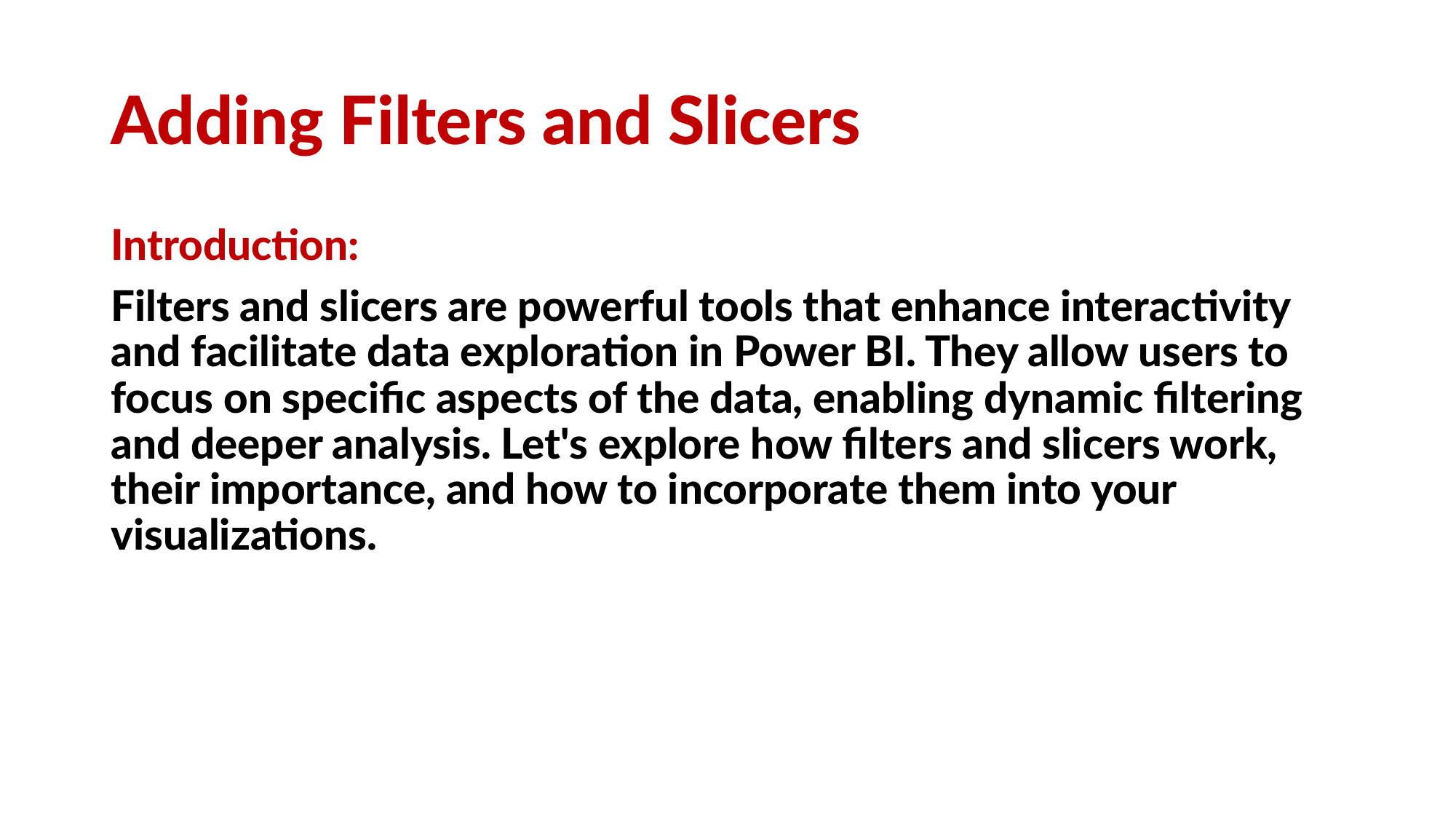

# Adding Filters and Slicers
Introduction:
Filters and slicers are powerful tools that enhance interactivity and facilitate data exploration in Power BI. They allow users to focus on specific aspects of the data, enabling dynamic filtering and deeper analysis. Let's explore how filters and slicers work, their importance, and how to incorporate them into your visualizations.